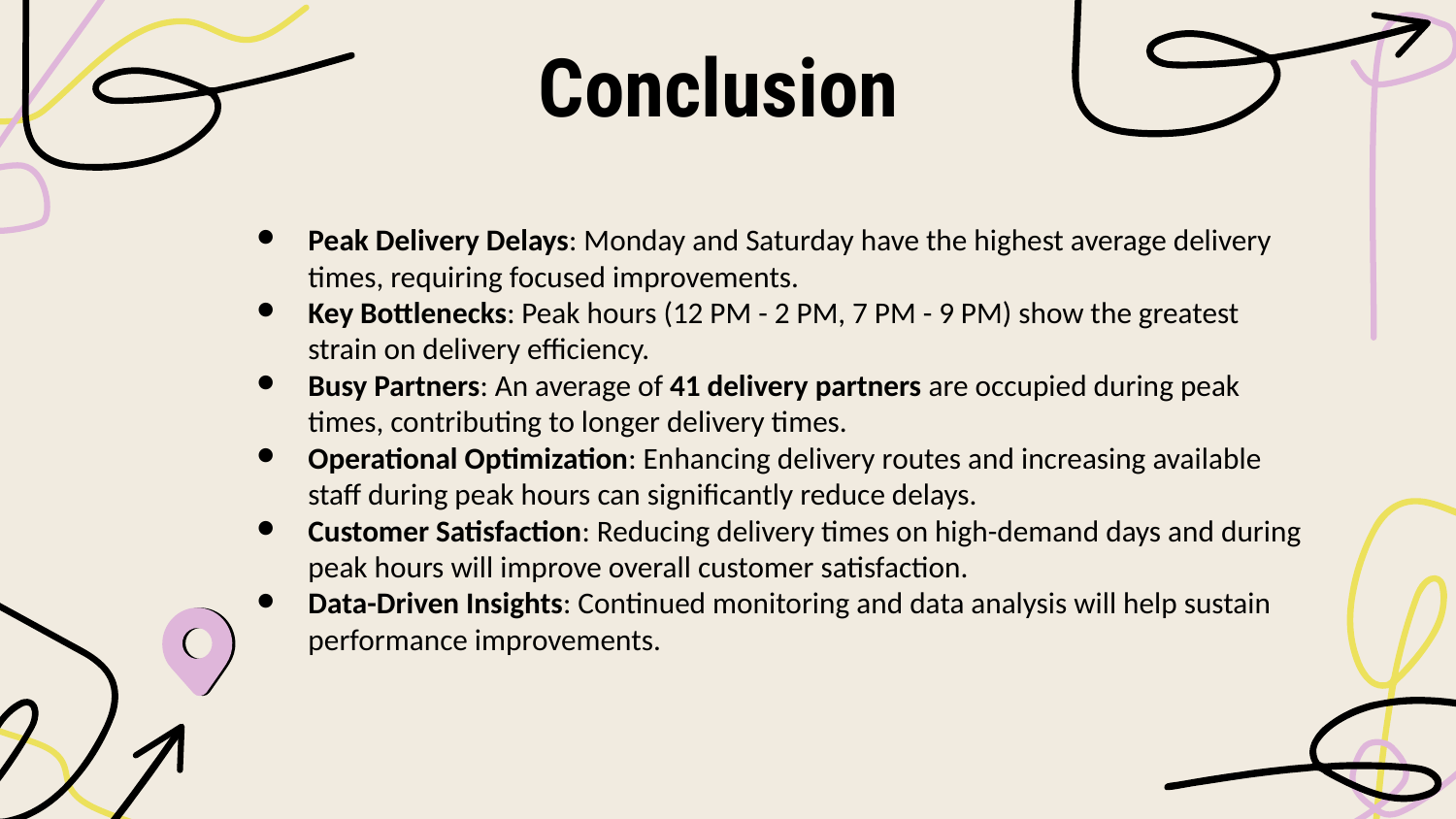

# Conclusion
Peak Delivery Delays: Monday and Saturday have the highest average delivery times, requiring focused improvements.
Key Bottlenecks: Peak hours (12 PM - 2 PM, 7 PM - 9 PM) show the greatest strain on delivery efficiency.
Busy Partners: An average of 41 delivery partners are occupied during peak times, contributing to longer delivery times.
Operational Optimization: Enhancing delivery routes and increasing available staff during peak hours can significantly reduce delays.
Customer Satisfaction: Reducing delivery times on high-demand days and during peak hours will improve overall customer satisfaction.
Data-Driven Insights: Continued monitoring and data analysis will help sustain performance improvements.